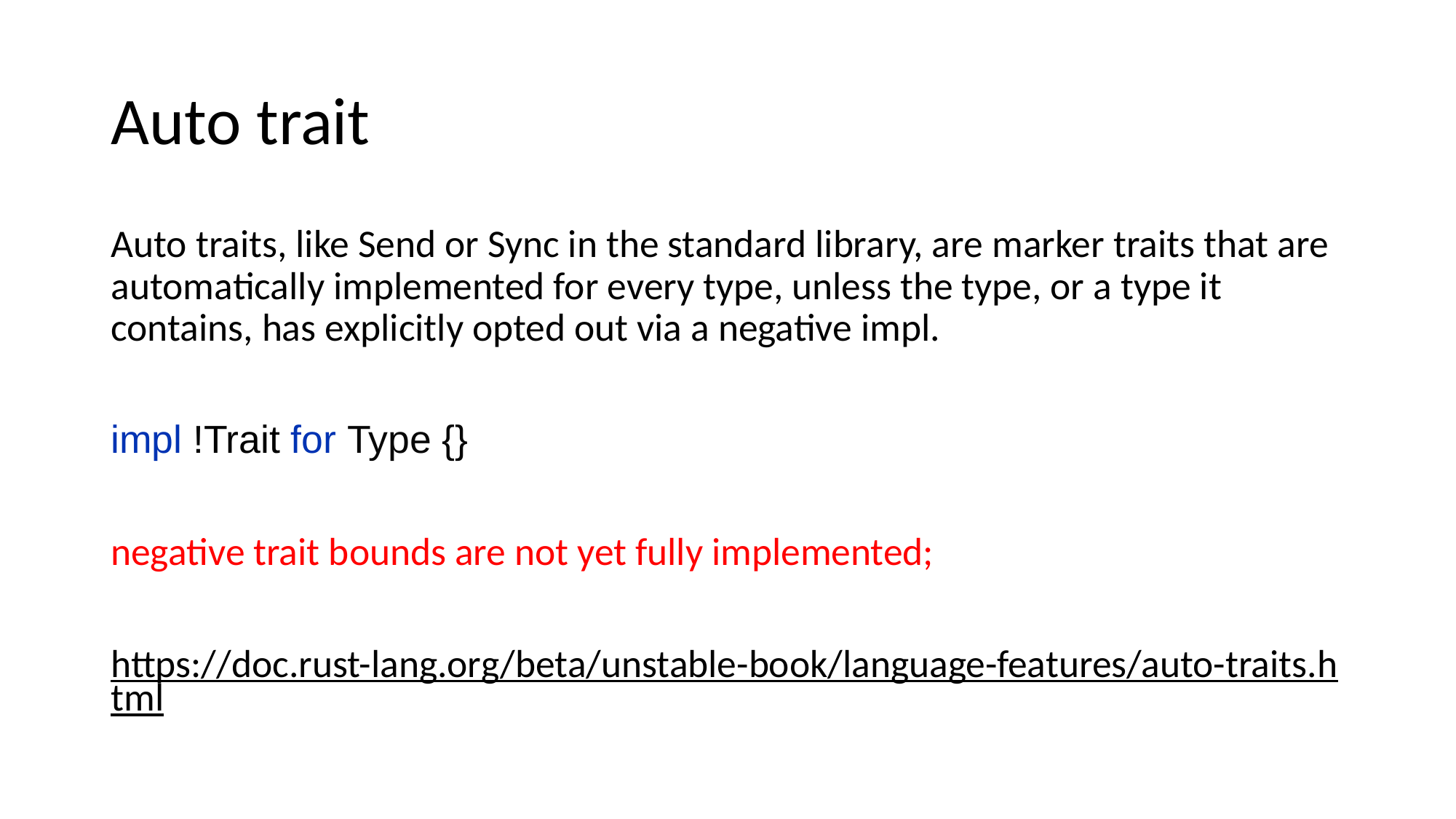

# Auto trait
Auto traits, like Send or Sync in the standard library, are marker traits that are automatically implemented for every type, unless the type, or a type it contains, has explicitly opted out via a negative impl.

impl !Trait for Type {}

negative trait bounds are not yet fully implemented;

https://doc.rust-lang.org/beta/unstable-book/language-features/auto-traits.html